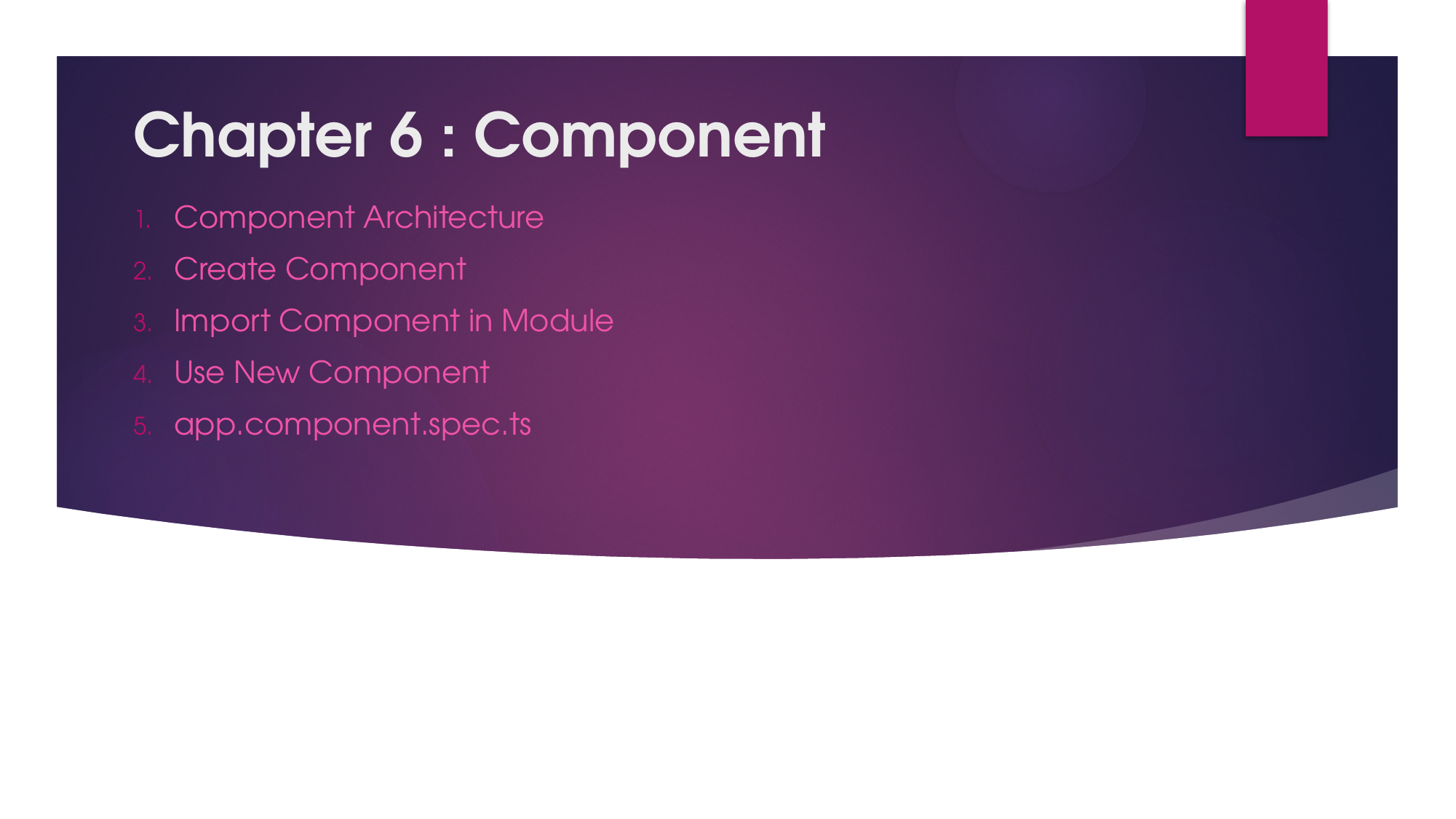

# Chapter 6 : Component
Component Architecture
Create Component
Import Component in Module
Use New Component
app.component.spec.ts